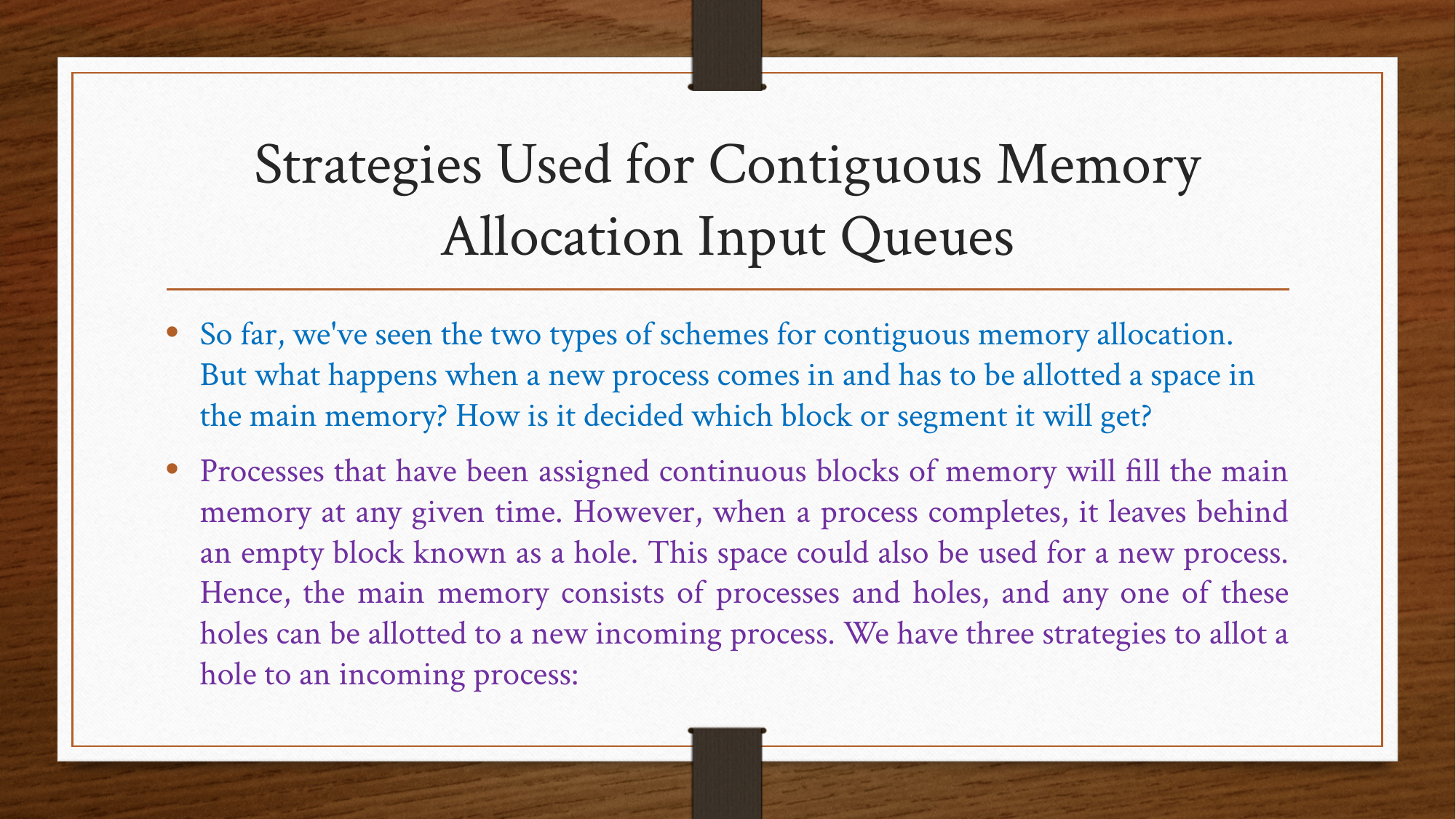

# Strategies Used for Contiguous Memory Allocation Input Queues
So far, we've seen the two types of schemes for contiguous memory allocation. But what happens when a new process comes in and has to be allotted a space in the main memory? How is it decided which block or segment it will get?
Processes that have been assigned continuous blocks of memory will fill the main memory at any given time. However, when a process completes, it leaves behind an empty block known as a hole. This space could also be used for a new process. Hence, the main memory consists of processes and holes, and any one of these holes can be allotted to a new incoming process. We have three strategies to allot a hole to an incoming process: